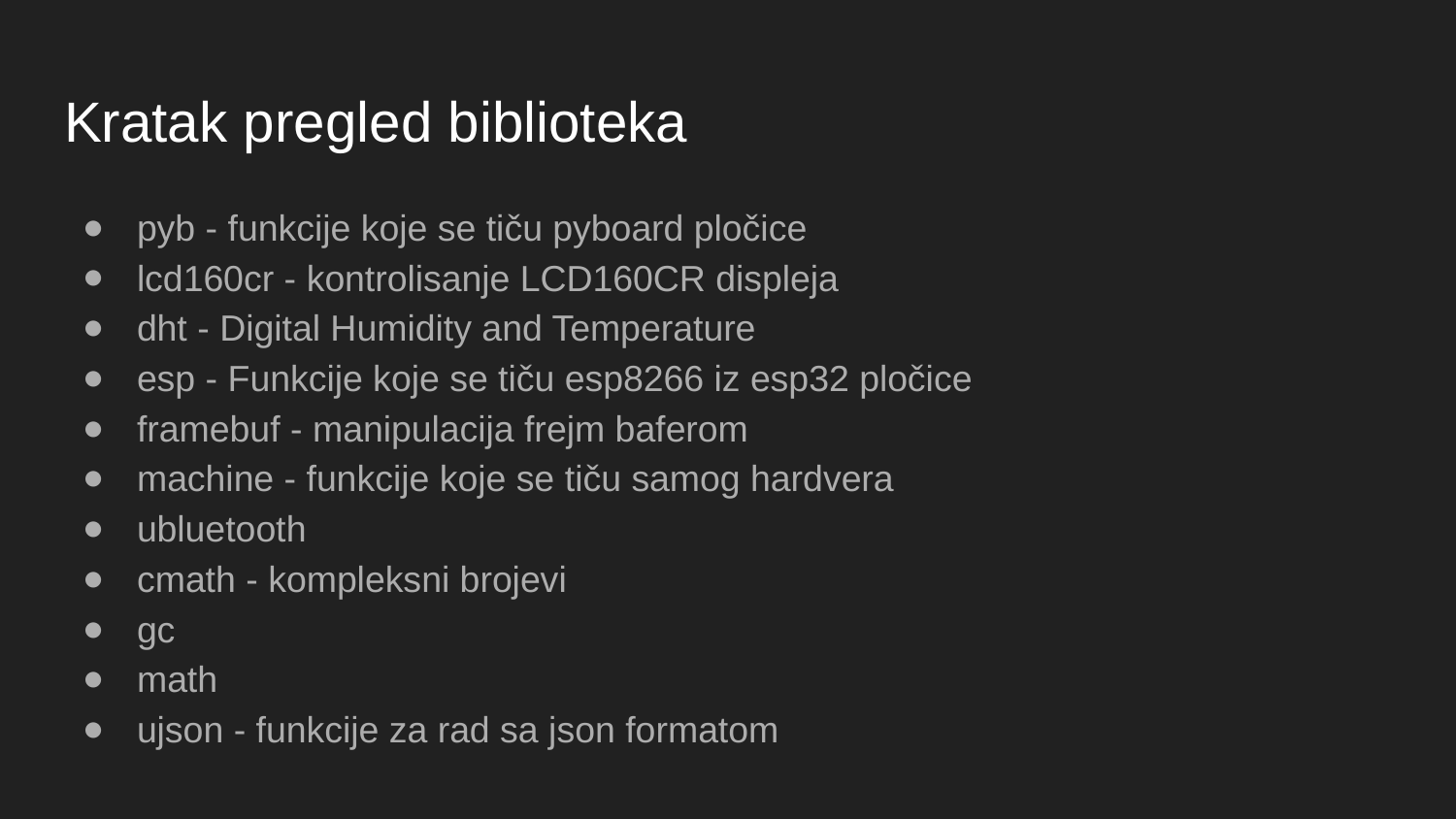

# Kratak pregled biblioteka

pyb - funkcije koje se tiču pyboard pločice
lcd160cr - kontrolisanje LCD160CR displeja
dht - Digital Humidity and Temperature
esp - Funkcije koje se tiču esp8266 iz esp32 pločice
framebuf - manipulacija frejm baferom
machine - funkcije koje se tiču samog hardvera
ubluetooth
cmath - kompleksni brojevi
gc
math
ujson - funkcije za rad sa json formatom